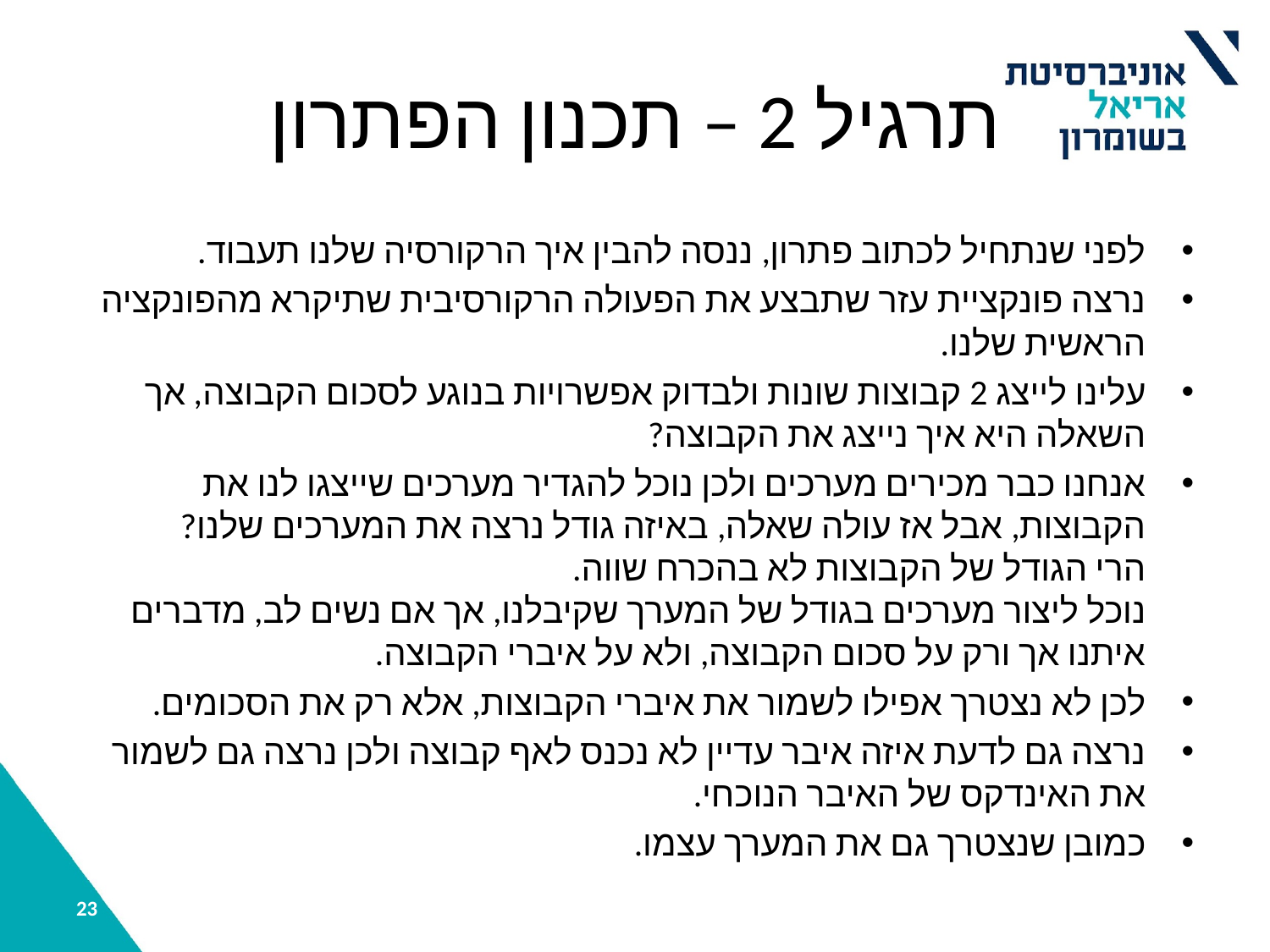

# תרגיל 2 – תכנון הפתרון
לפני שנתחיל לכתוב פתרון, ננסה להבין איך הרקורסיה שלנו תעבוד.
נרצה פונקציית עזר שתבצע את הפעולה הרקורסיבית שתיקרא מהפונקציה הראשית שלנו.
עלינו לייצג 2 קבוצות שונות ולבדוק אפשרויות בנוגע לסכום הקבוצה, אך השאלה היא איך נייצג את הקבוצה?
אנחנו כבר מכירים מערכים ולכן נוכל להגדיר מערכים שייצגו לנו את הקבוצות, אבל אז עולה שאלה, באיזה גודל נרצה את המערכים שלנו?
הרי הגודל של הקבוצות לא בהכרח שווה.
נוכל ליצור מערכים בגודל של המערך שקיבלנו, אך אם נשים לב, מדברים איתנו אך ורק על סכום הקבוצה, ולא על איברי הקבוצה.
לכן לא נצטרך אפילו לשמור את איברי הקבוצות, אלא רק את הסכומים.
נרצה גם לדעת איזה איבר עדיין לא נכנס לאף קבוצה ולכן נרצה גם לשמור את האינדקס של האיבר הנוכחי.
כמובן שנצטרך גם את המערך עצמו.
23